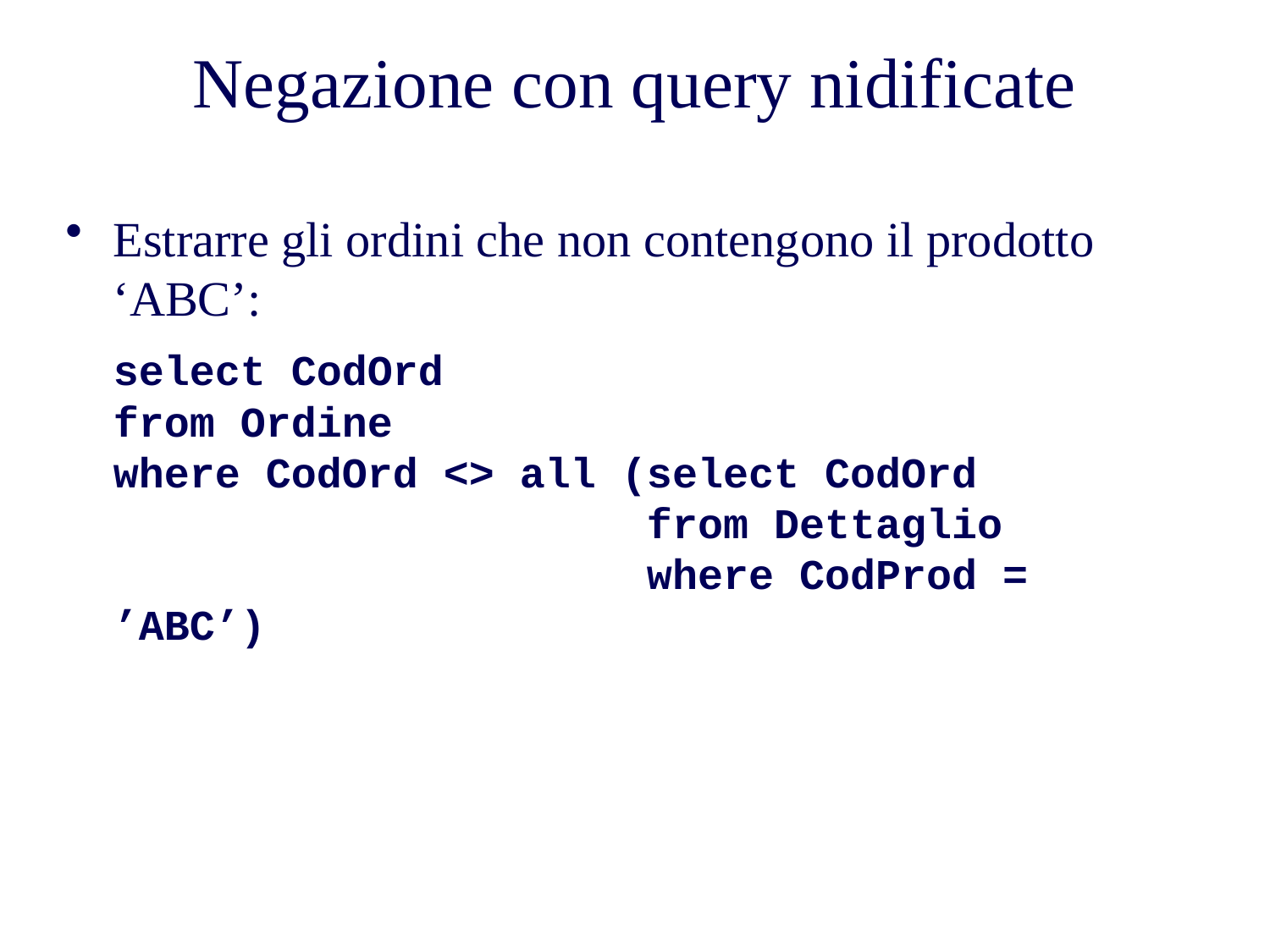

# Negazione con query nidificate
Estrarre gli ordini che non contengono il prodotto ‘ABC’:
	select CodOrd
from Ordine
where CodOrd <> all (select CodOrd
                     from Dettaglio
                     where CodProd = ’ABC’)